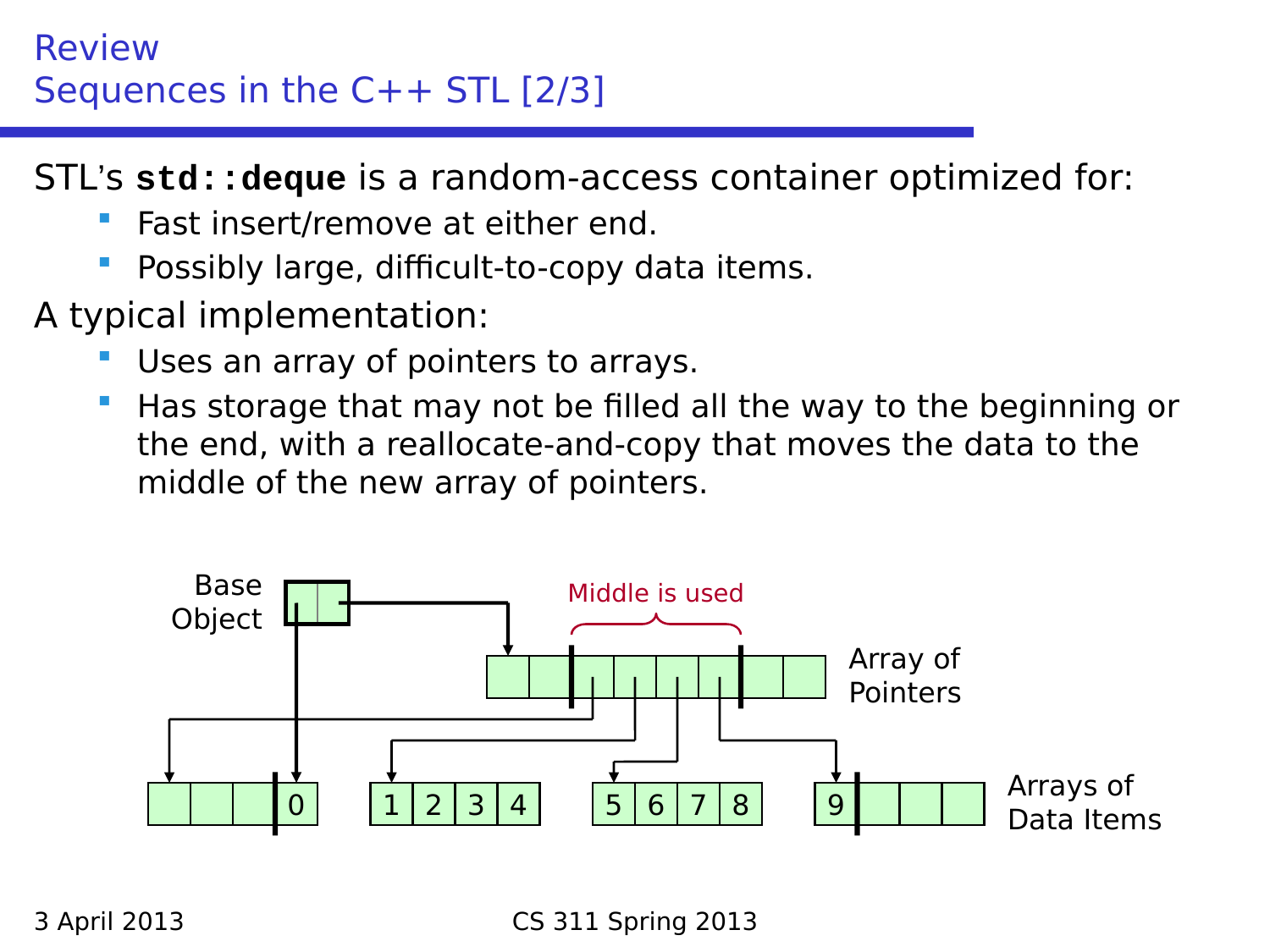

# Review Sequences in the C++ STL [2/3]
STL’s std::deque is a random-access container optimized for:
Fast insert/remove at either end.
Possibly large, difficult-to-copy data items.
A typical implementation:
Uses an array of pointers to arrays.
Has storage that may not be filled all the way to the beginning or the end, with a reallocate-and-copy that moves the data to the middle of the new array of pointers.

Base Object
Middle is used

Array of Pointers

Arrays of Data Items

0
1
2
3
4
5
6
7
8
9

3 April 2013
CS 311 Spring 2013